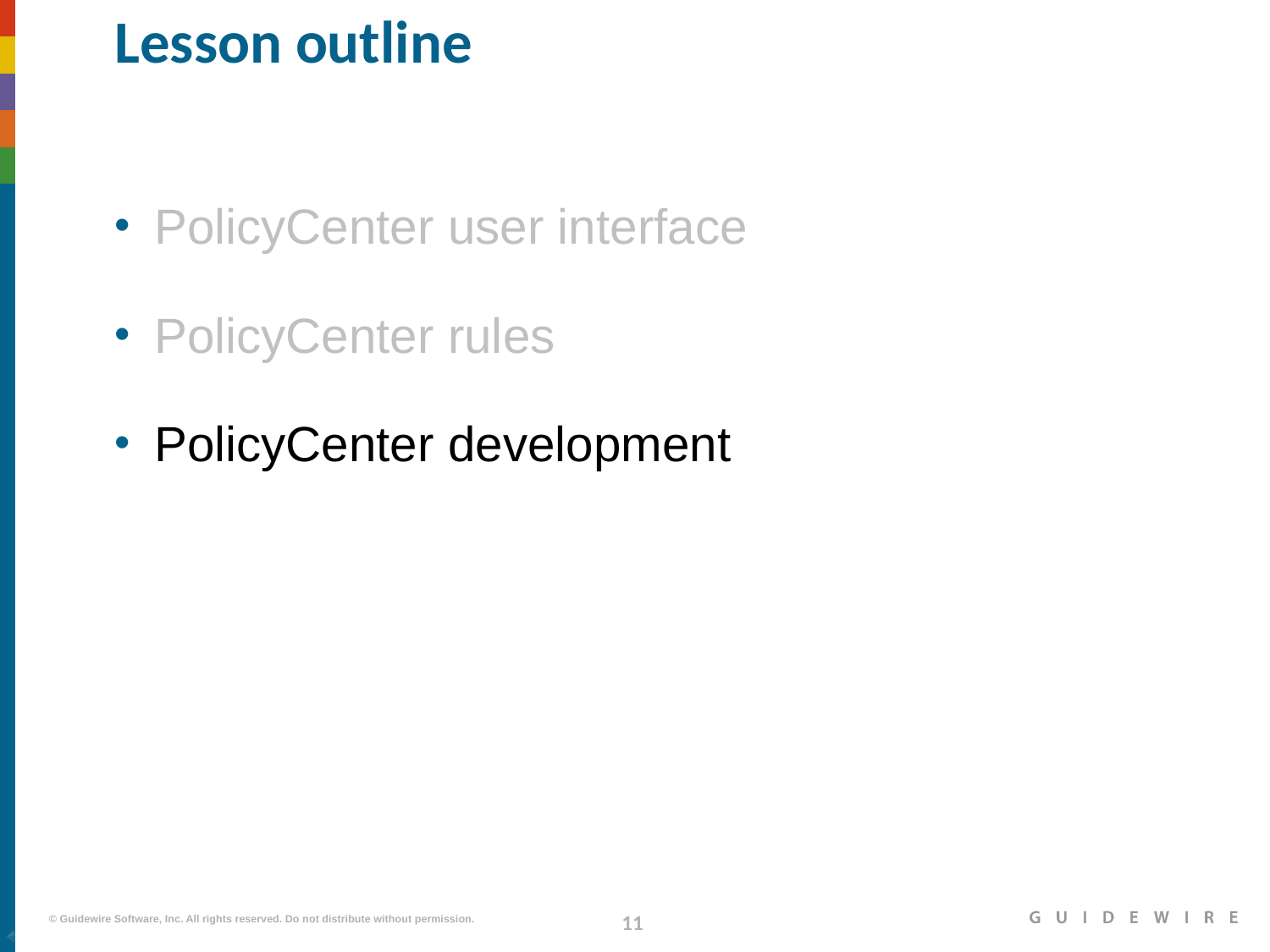

Lesson outline
PolicyCenter user interface
PolicyCenter rules
PolicyCenter development